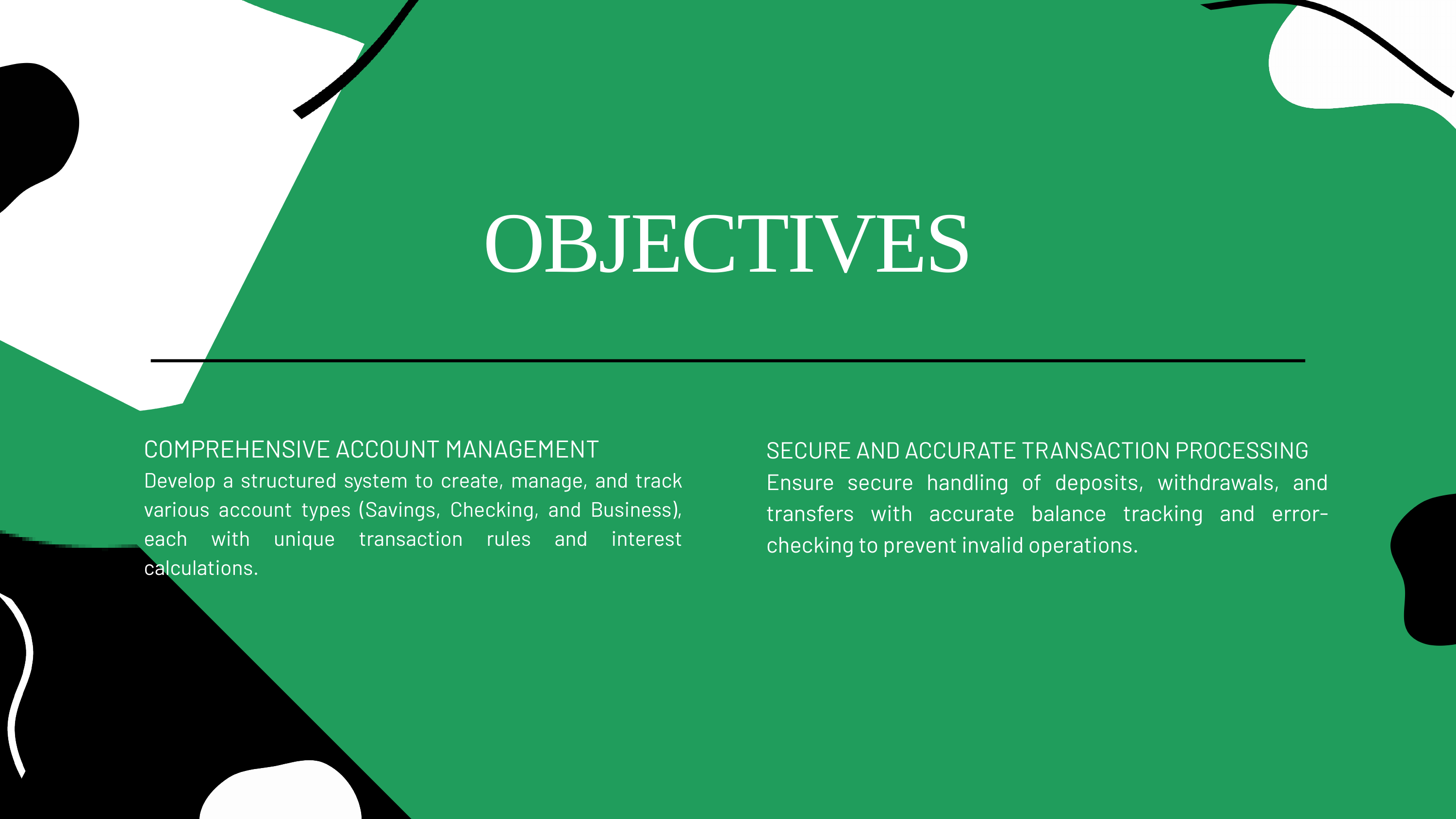

OBJECTIVES

SECURE AND ACCURATE TRANSACTION PROCESSING
Ensure secure handling of deposits, withdrawals, and transfers with accurate balance tracking and error-checking to prevent invalid operations.
COMPREHENSIVE ACCOUNT MANAGEMENT
Develop a structured system to create, manage, and track various account types (Savings, Checking, and Business), each with unique transaction rules and interest calculations.